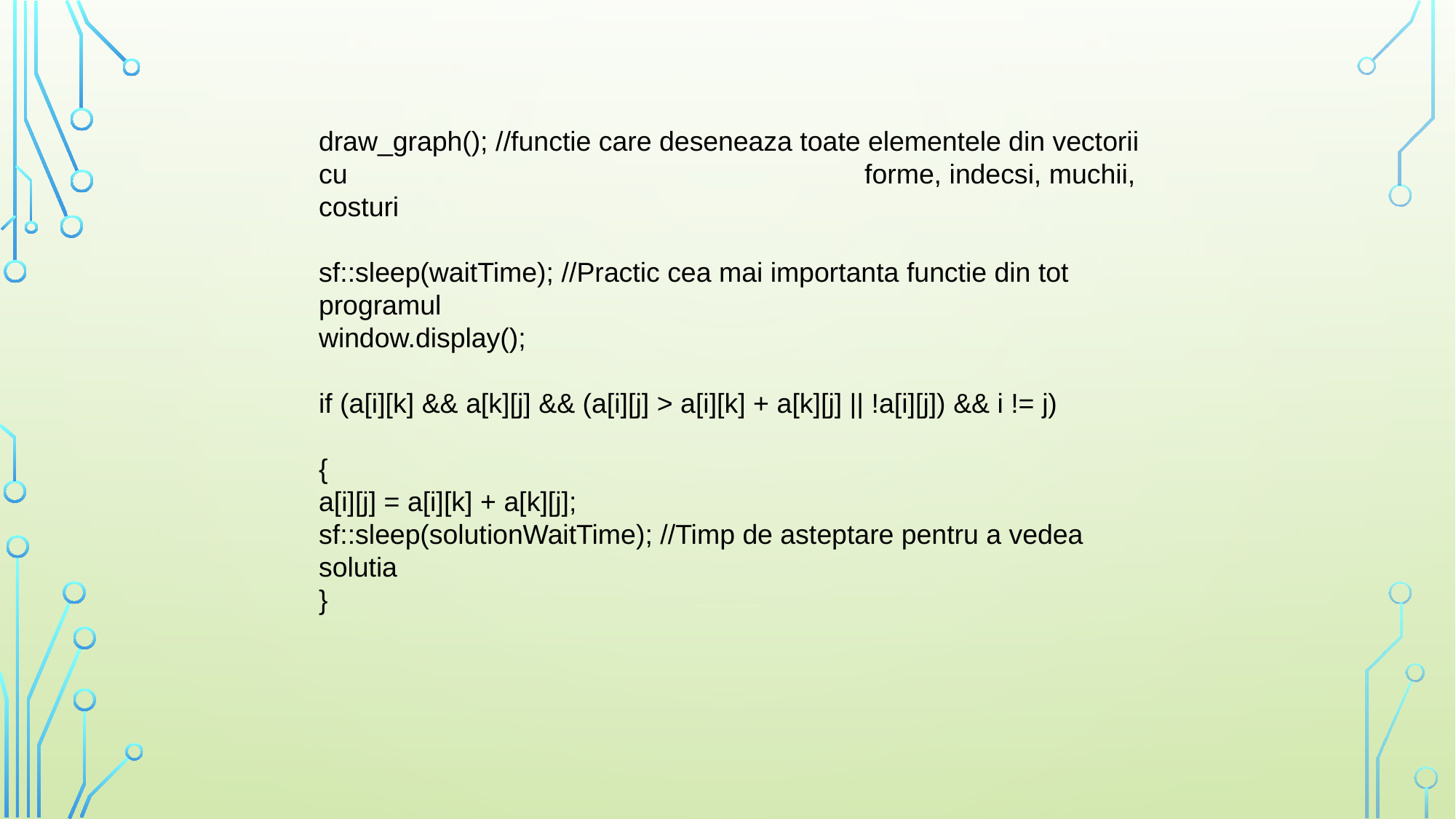

draw_graph(); //functie care deseneaza toate elementele din vectorii cu 					forme, indecsi, muchii, costuri

sf::sleep(waitTime); //Practic cea mai importanta functie din tot programul
window.display();

if (a[i][k] && a[k][j] && (a[i][j] > a[i][k] + a[k][j] || !a[i][j]) && i != j)

{
a[i][j] = a[i][k] + a[k][j];
sf::sleep(solutionWaitTime); //Timp de asteptare pentru a vedea solutia
}